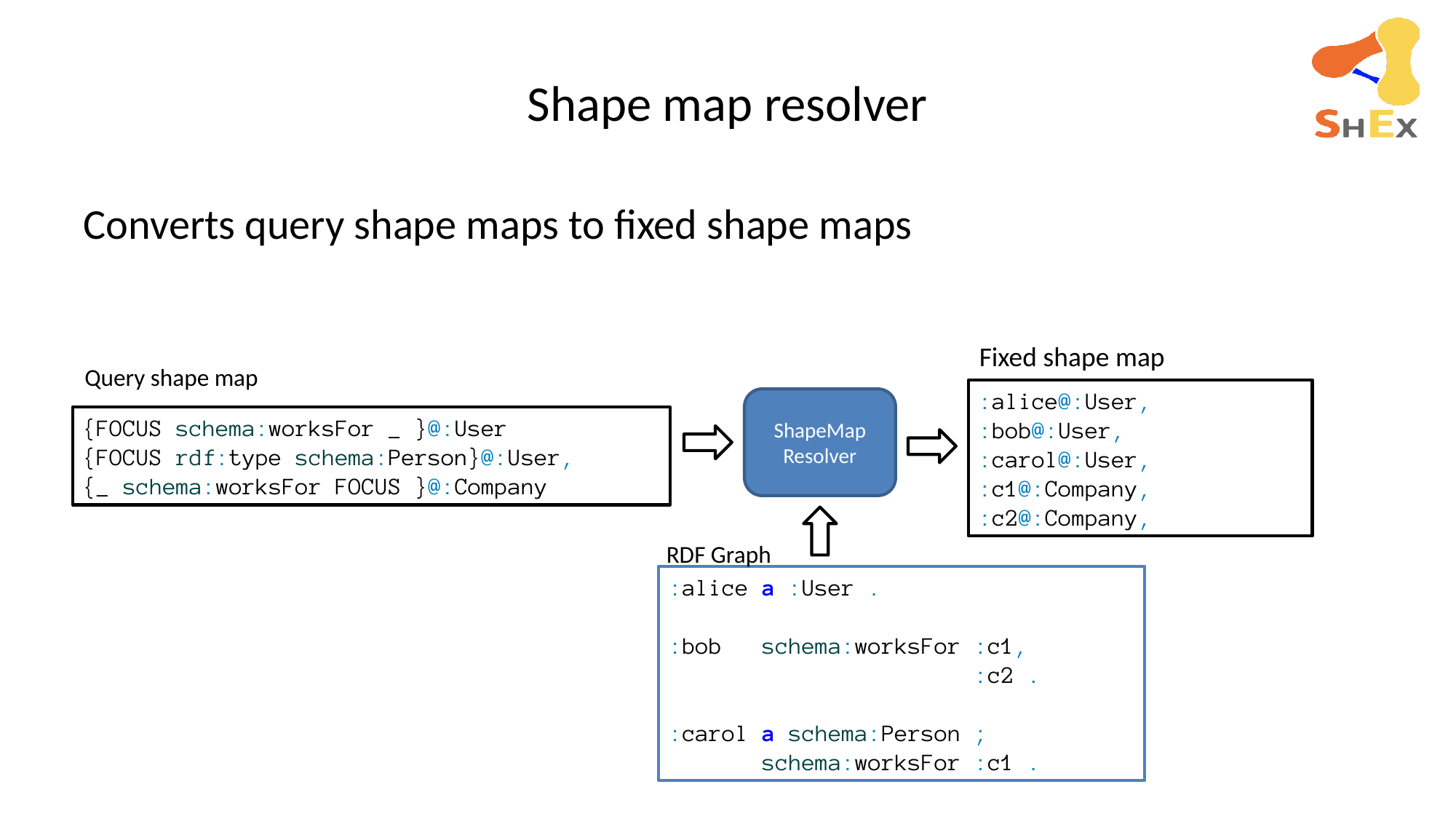

# Shape map resolver
Converts query shape maps to fixed shape maps
Fixed shape map
Query shape map
:alice@:User,
:bob@:User,
:carol@:User,
:c1@:Company,
:c2@:Company,
ShapeMap
Resolver
{FOCUS schema:worksFor _ }@:User
{FOCUS rdf:type schema:Person}@:User,
{_ schema:worksFor FOCUS }@:Company

RDF Graph
:alice a :User .

:bob   schema:worksFor :c1,
                       :c2 .

:carol a schema:Person ;
       schema:worksFor :c1 .